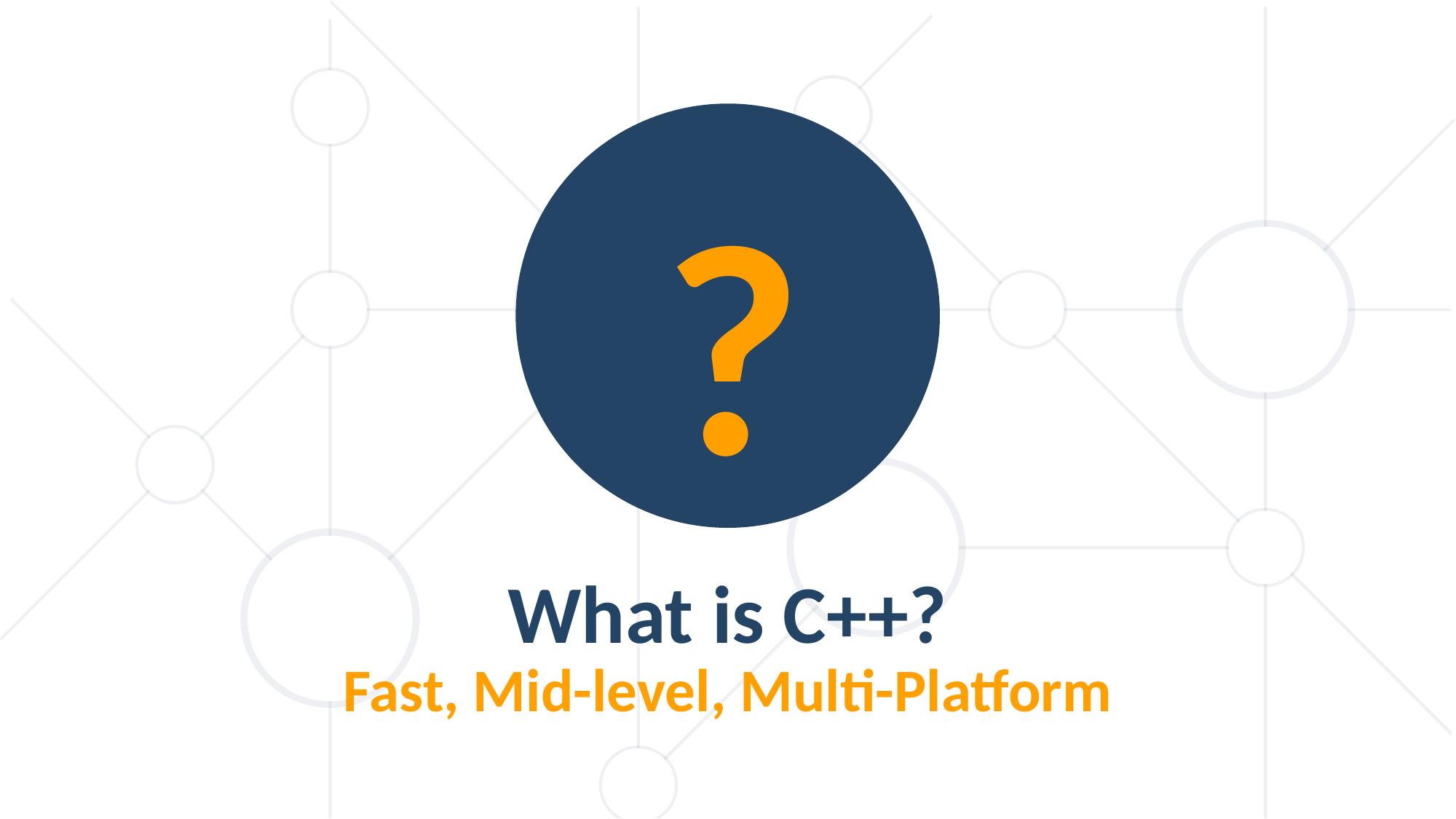

?
What is C++?
Fast, Mid-level, Multi-Platform